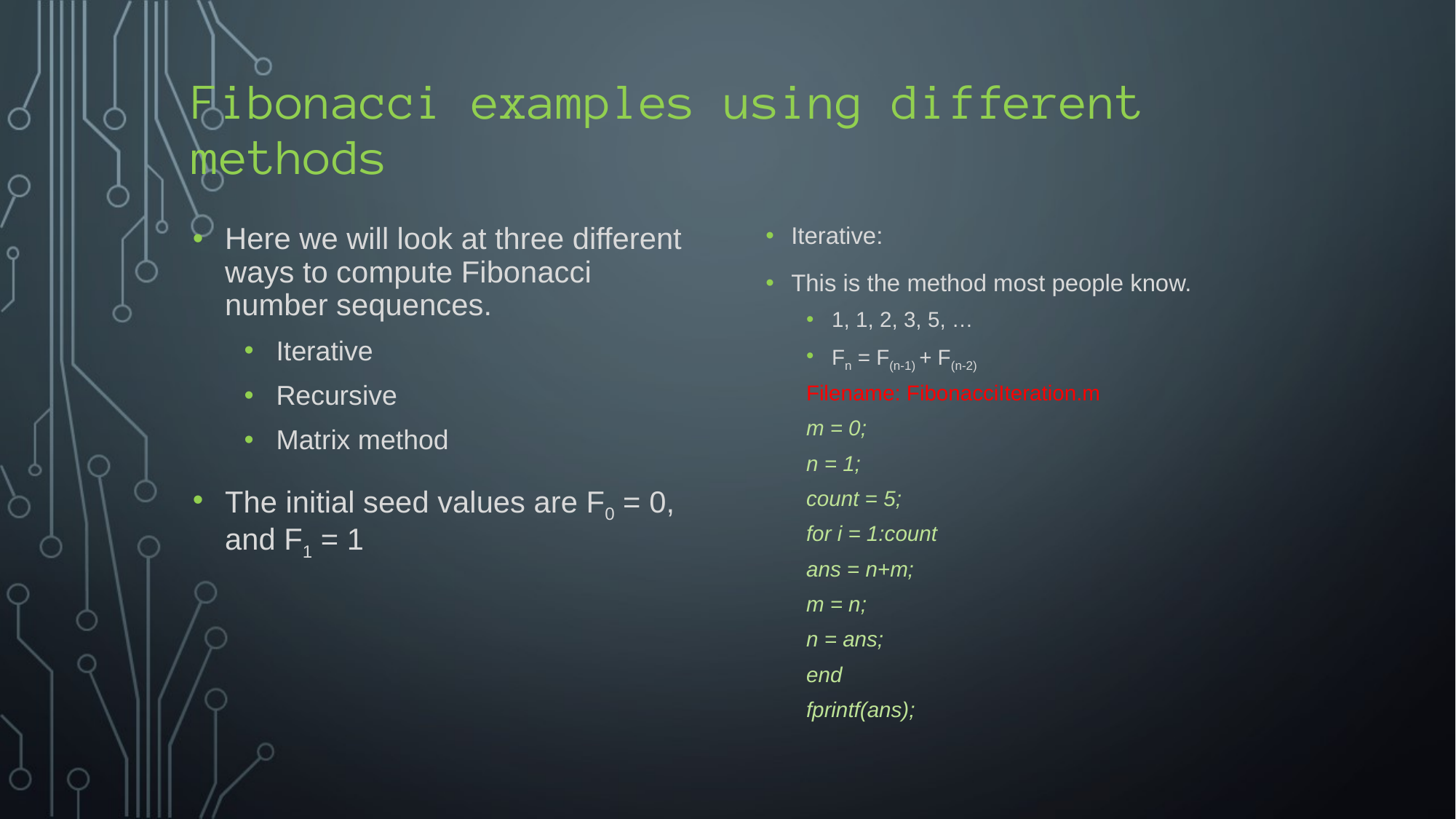

# Fibonacci examples using different methods
Here we will look at three different ways to compute Fibonacci number sequences.
Iterative
Recursive
Matrix method
The initial seed values are F0 = 0, and F1 = 1
Iterative:
This is the method most people know.
1, 1, 2, 3, 5, …
Fn = F(n-1) + F(n-2)
Filename: FibonacciIteration.m
m = 0;
n = 1;
count = 5;
for i = 1:count
	ans = n+m;
	m = n;
	n = ans;
end
fprintf(ans);